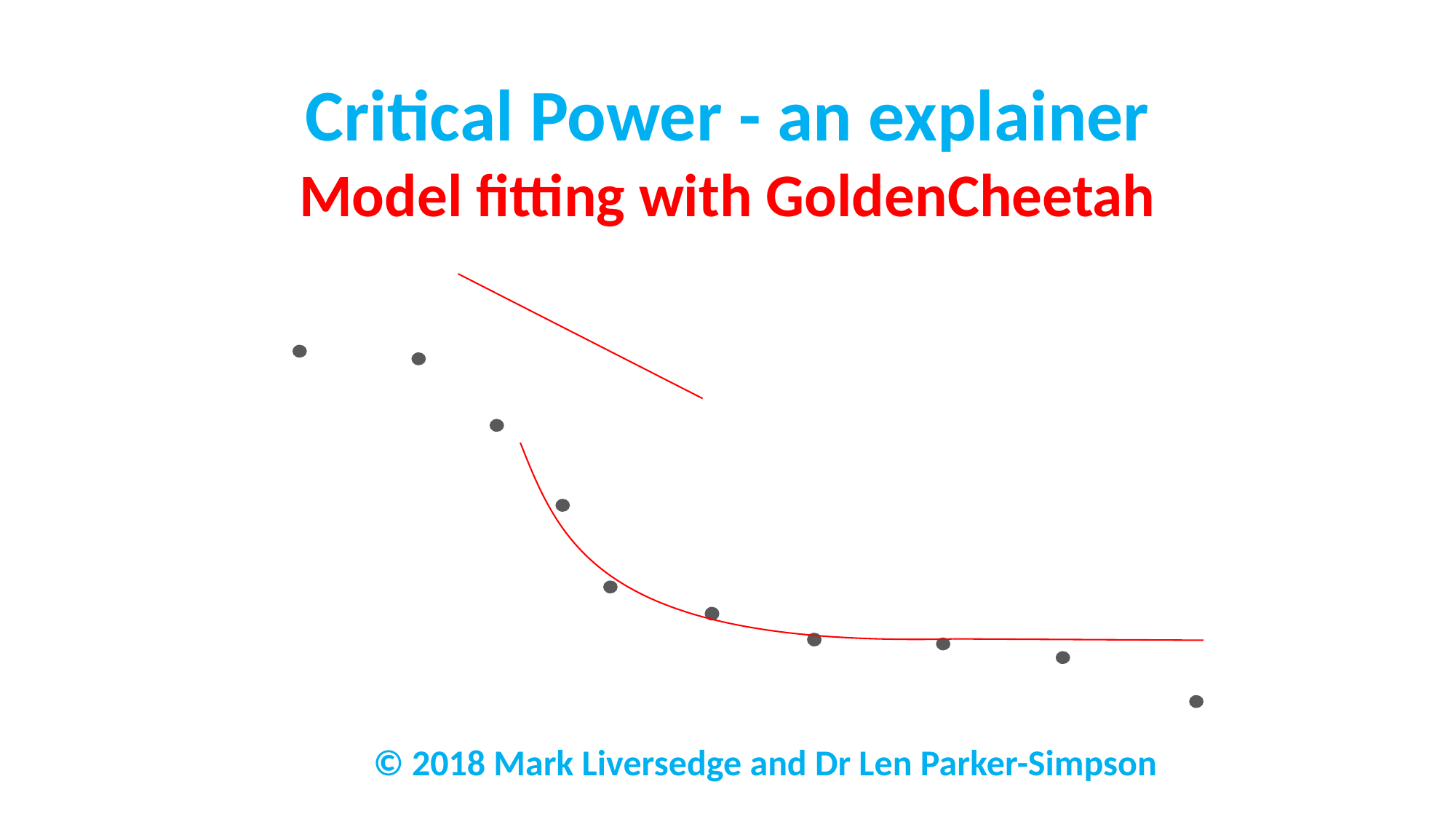

Critical Power - an explainer
Model fitting with GoldenCheetah

© 2018 Mark Liversedge and Dr Len Parker-Simpson